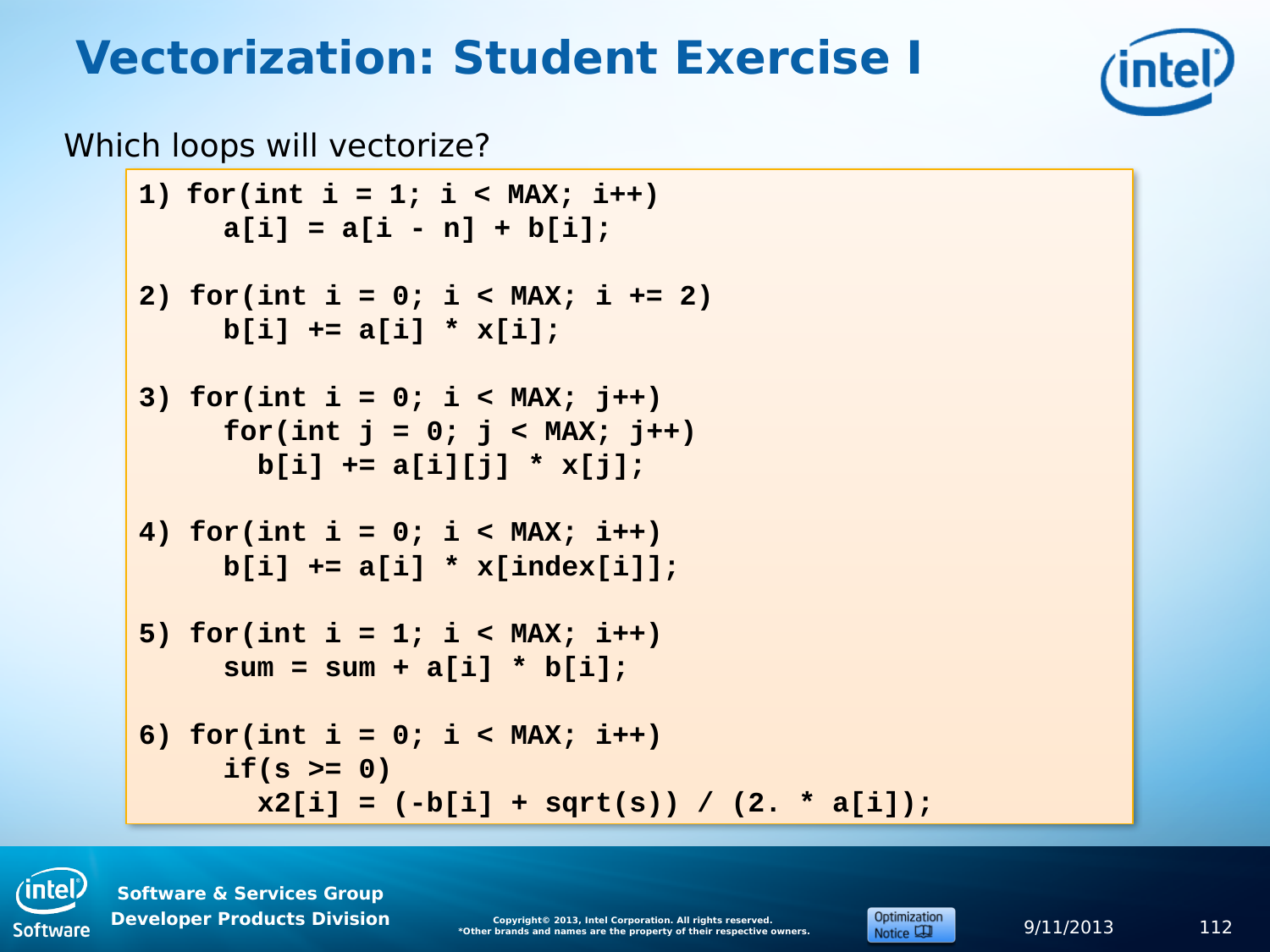

# Vectorization: Student Exercise I
Which loops will vectorize?
for(int i = 1; i < MAX; i++)
     a[i] = a[i - n] + b[i];

2) for(int i = 0; i < MAX; i += 2)
     b[i] += a[i] * x[i];

3) for(int i = 0; i < MAX; j++)
     for(int j = 0; j < MAX; j++)
       b[i] += a[i][j] * x[j];

4) for(int i = 0; i < MAX; i++)
     b[i] += a[i] * x[index[i]];

5) for(int i = 1; i < MAX; i++)
     sum = sum + a[i] * b[i];

6) for(int i = 0; i < MAX; i++)
     if(s >= 0)
       x2[i] = (-b[i] + sqrt(s)) / (2. * a[i]);
9/11/2013
112